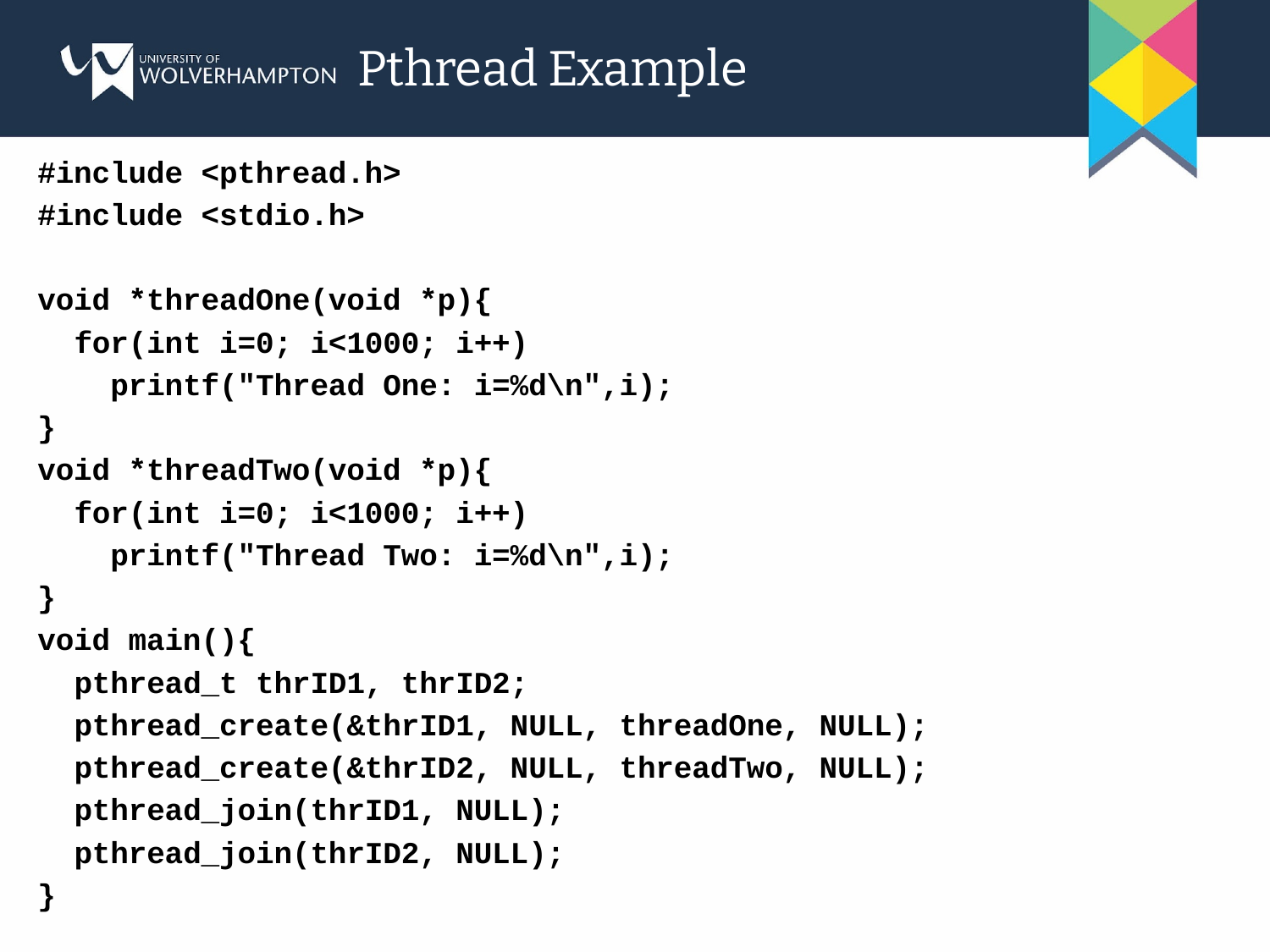

# Pthread Example
#include <pthread.h>
#include <stdio.h>

void *threadOne(void *p){
  for(int i=0; i<1000; i++)
    printf("Thread One: i=%d\n",i);
}
void *threadTwo(void *p){
  for(int i=0; i<1000; i++)
    printf("Thread Two: i=%d\n",i);
}
void main(){
  pthread_t thrID1, thrID2;
  pthread_create(&thrID1, NULL, threadOne, NULL);
  pthread_create(&thrID2, NULL, threadTwo, NULL);
  pthread_join(thrID1, NULL);
  pthread_join(thrID2, NULL);
}